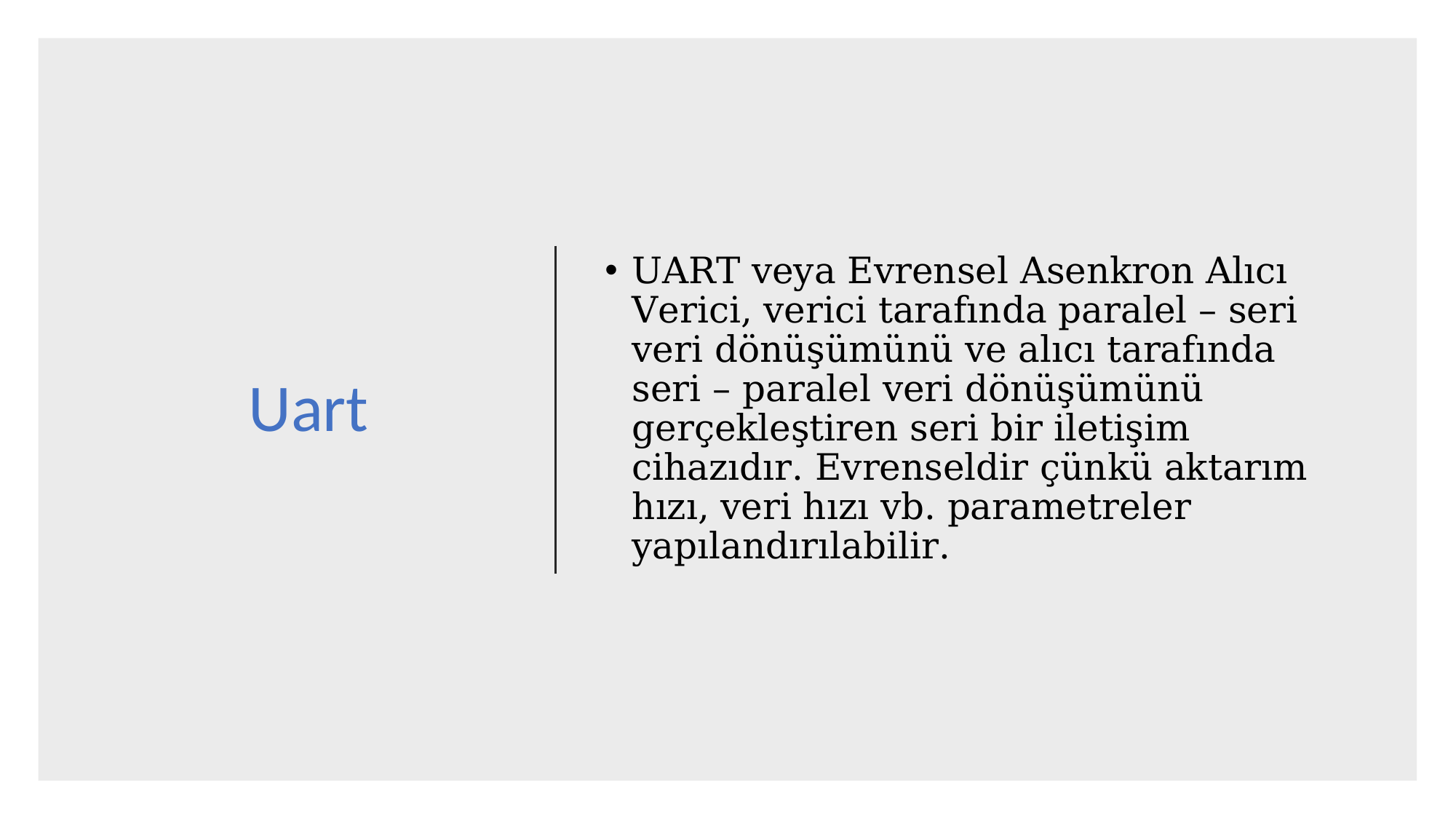

# Uart
UART veya Evrensel Asenkron Alıcı Verici, verici tarafında paralel – seri veri dönüşümünü ve alıcı tarafında seri – paralel veri dönüşümünü gerçekleştiren seri bir iletişim cihazıdır. Evrenseldir çünkü aktarım hızı, veri hızı vb. parametreler yapılandırılabilir.